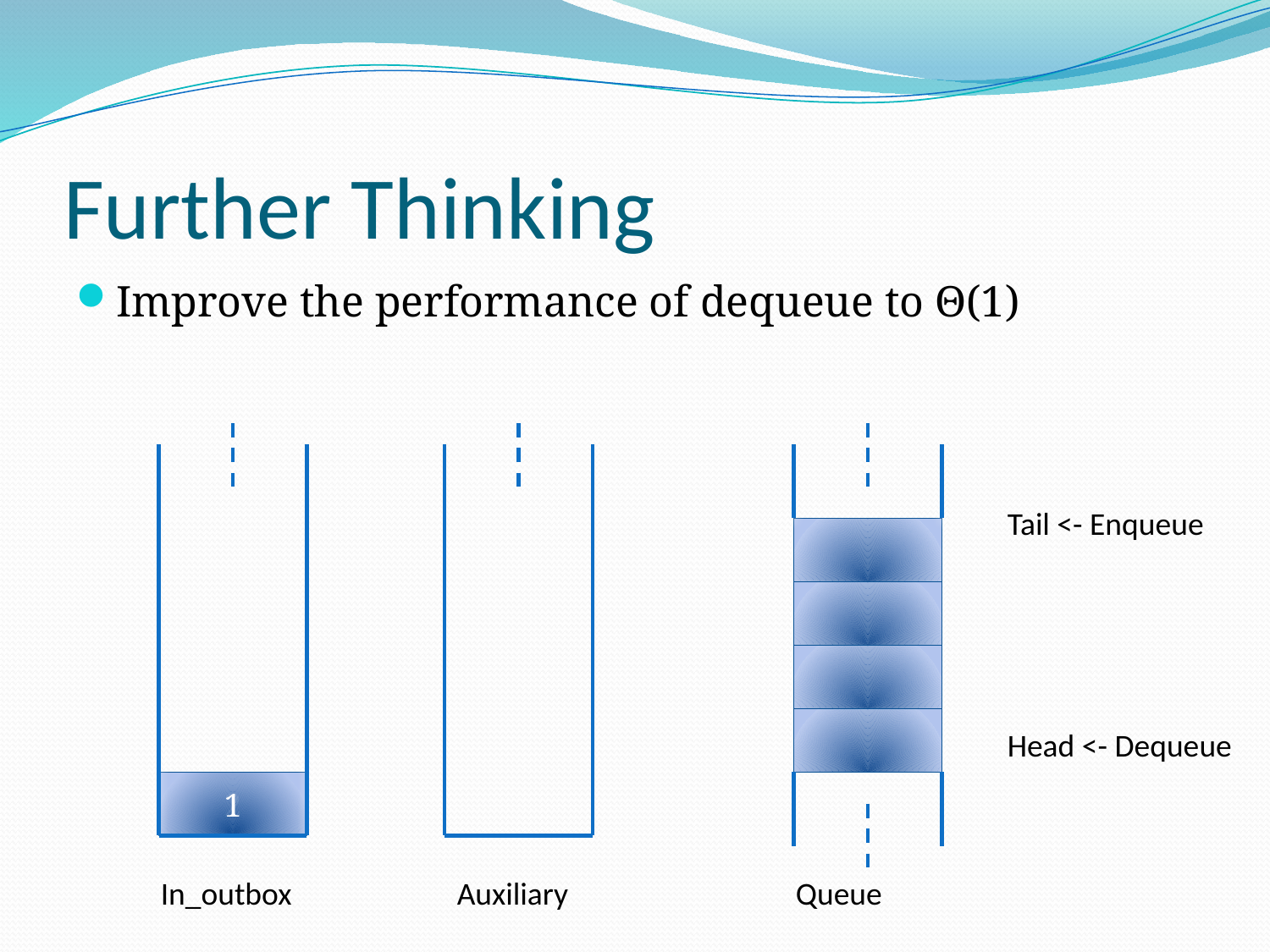

# Further Thinking
Improve the performance of dequeue to Θ(1)
Tail <- Enqueue

Head <- Dequeue
3
2
1
In_outbox
Auxiliary
Queue